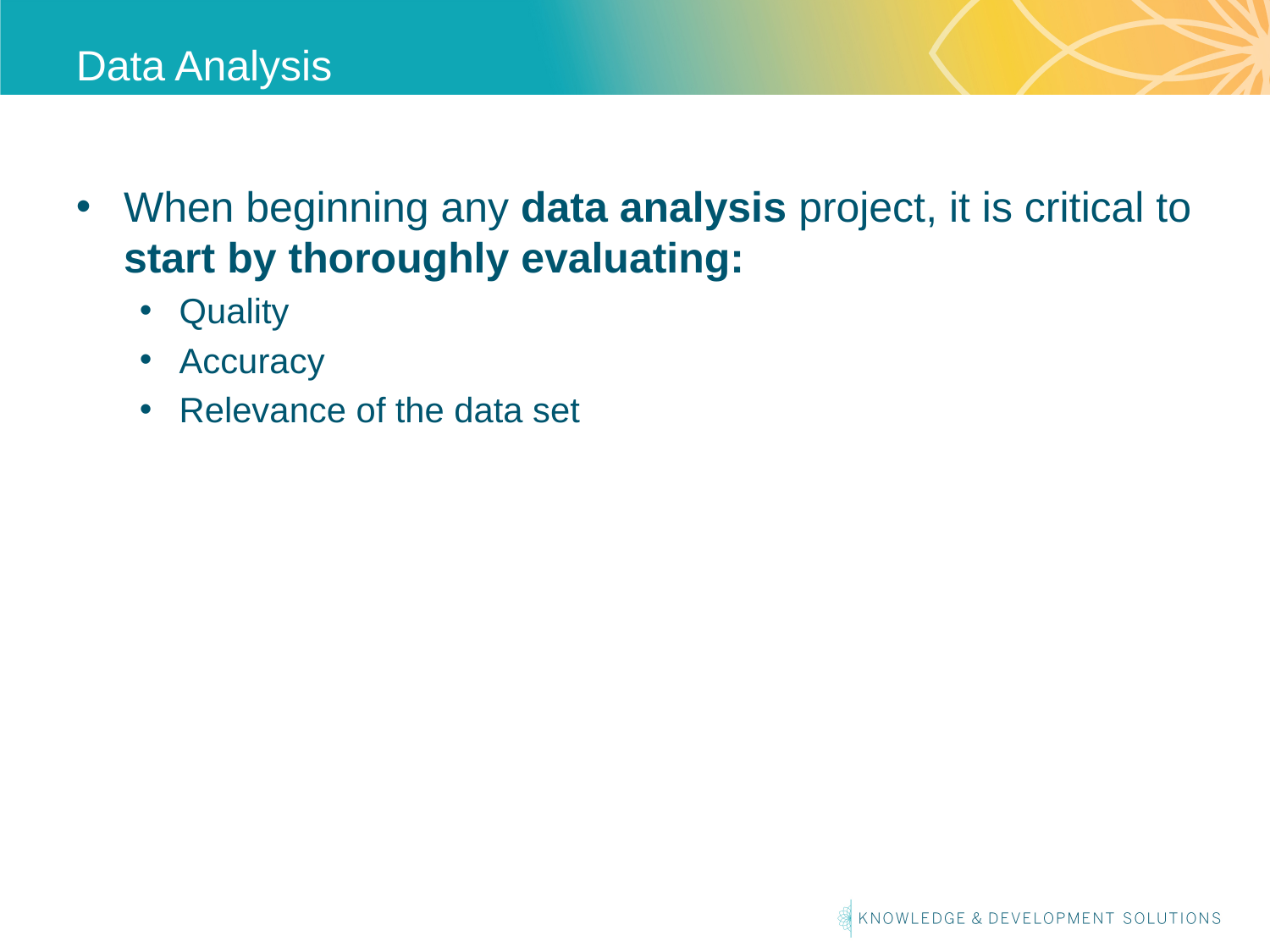

# Data Analysis
When beginning any data analysis project, it is critical to start by thoroughly evaluating:
Quality
Accuracy
Relevance of the data set